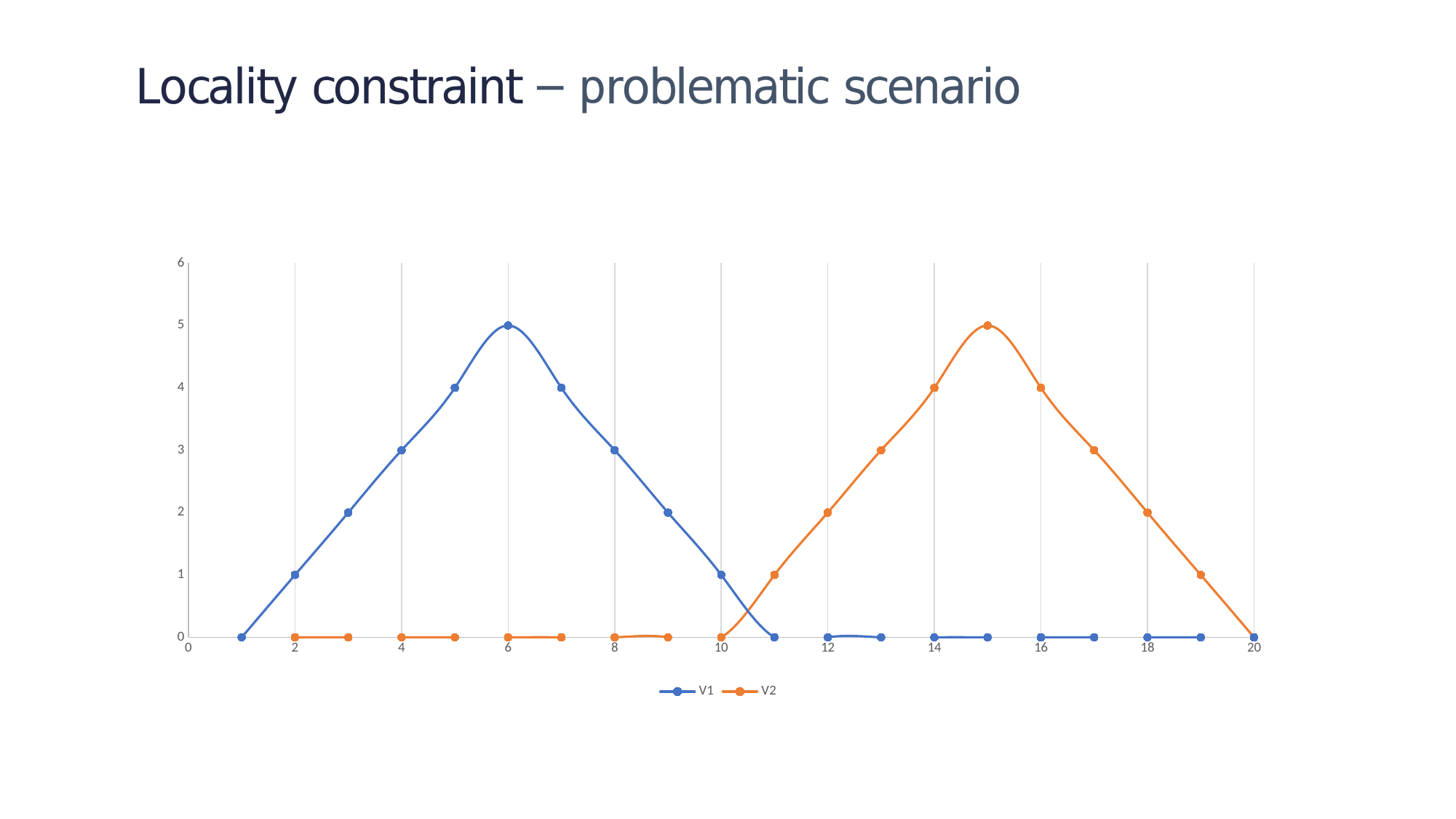

Locality constraint – problematic scenario

### Chart

| Category | V1 | V2 |
|---|---|---|

shifting